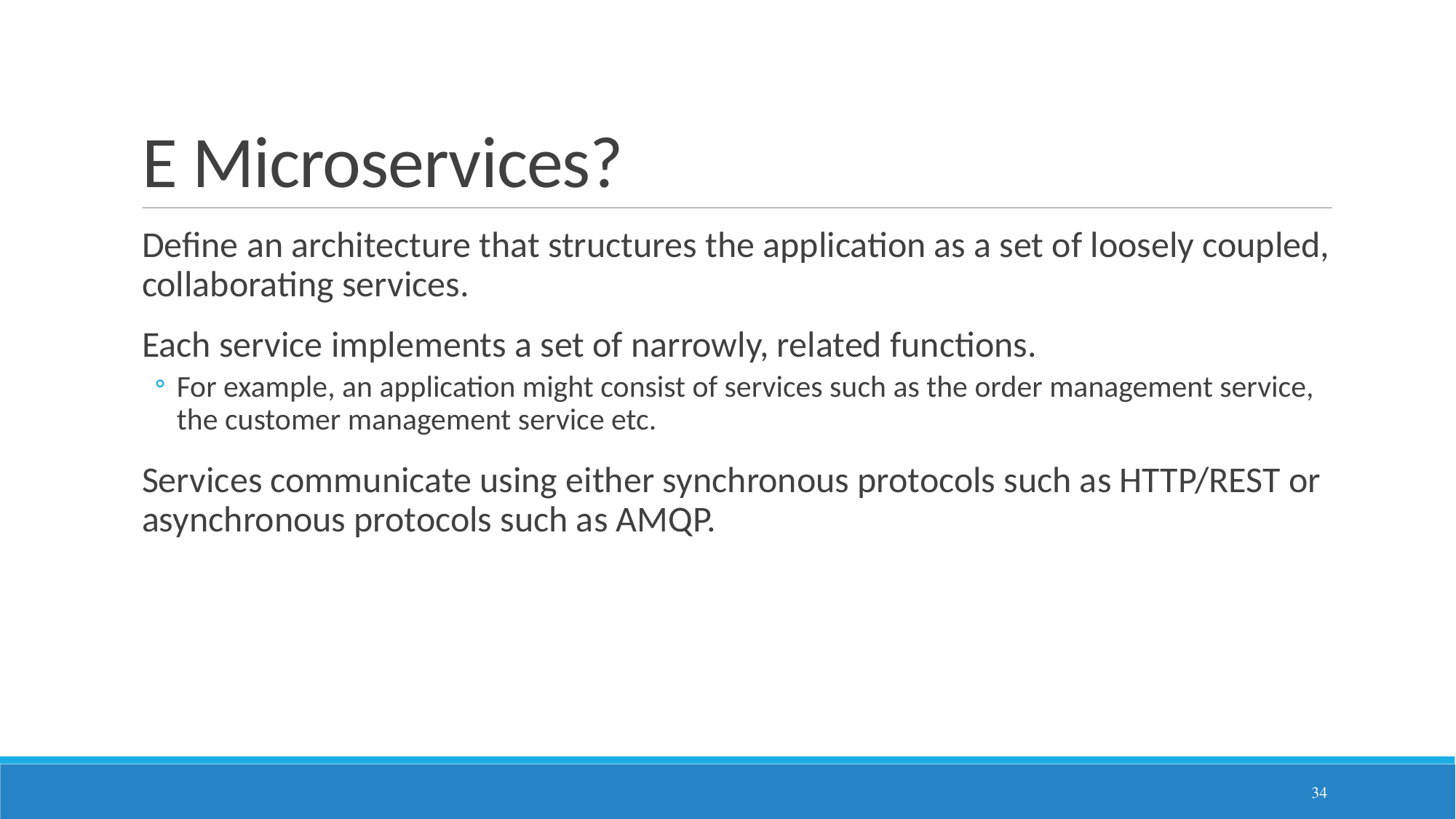

# E Microservices?
Define an architecture that structures the application as a set of loosely coupled, collaborating services.
Each service implements a set of narrowly, related functions.
For example, an application might consist of services such as the order management service, the customer management service etc.
Services communicate using either synchronous protocols such as HTTP/REST or asynchronous protocols such as AMQP.

34